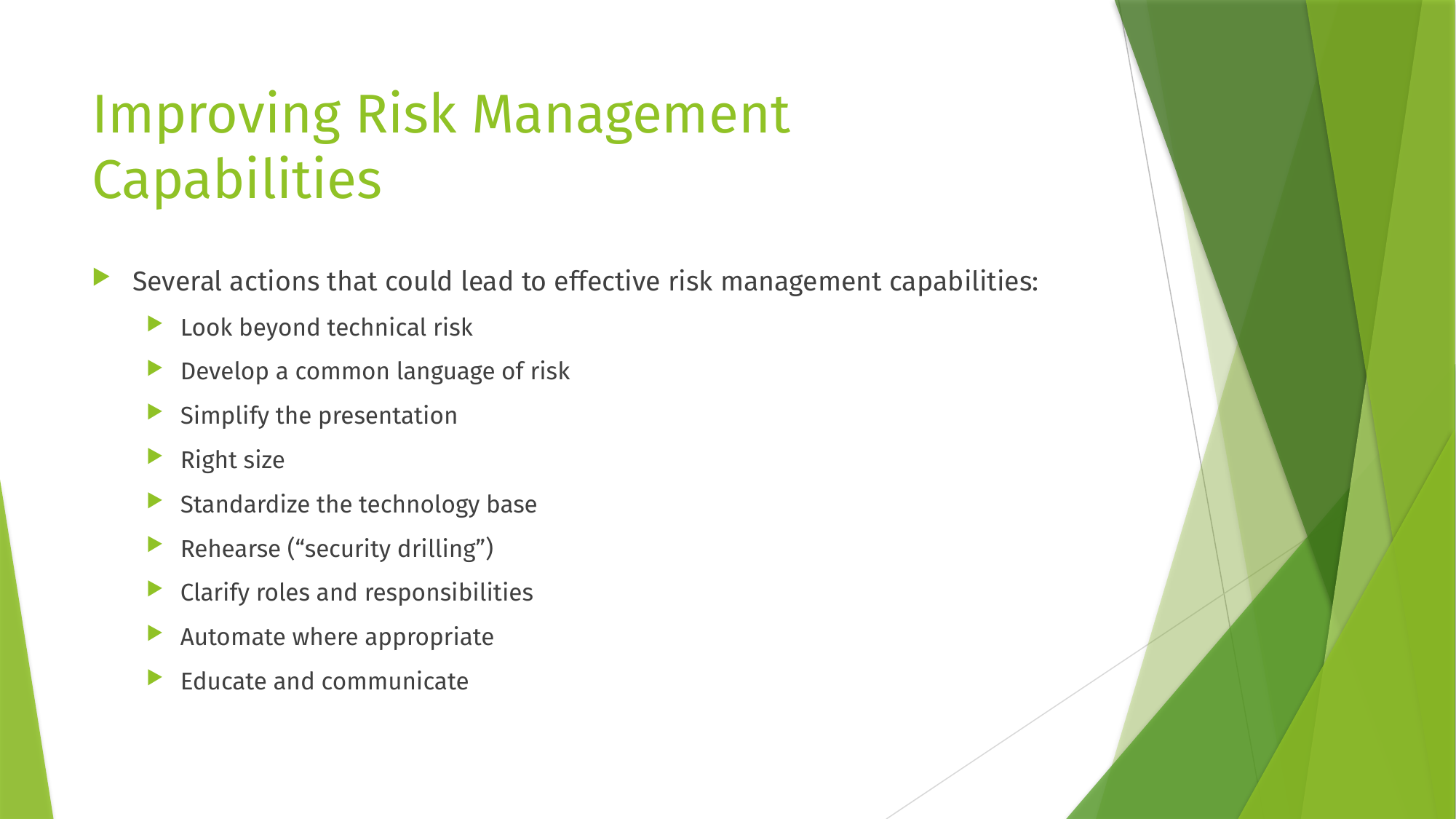

# Improving Risk Management Capabilities
Several actions that could lead to effective risk management capabilities:
Look beyond technical risk
Develop a common language of risk
Simplify the presentation
Right size
Standardize the technology base
Rehearse (“security drilling”)
Clarify roles and responsibilities
Automate where appropriate
Educate and communicate